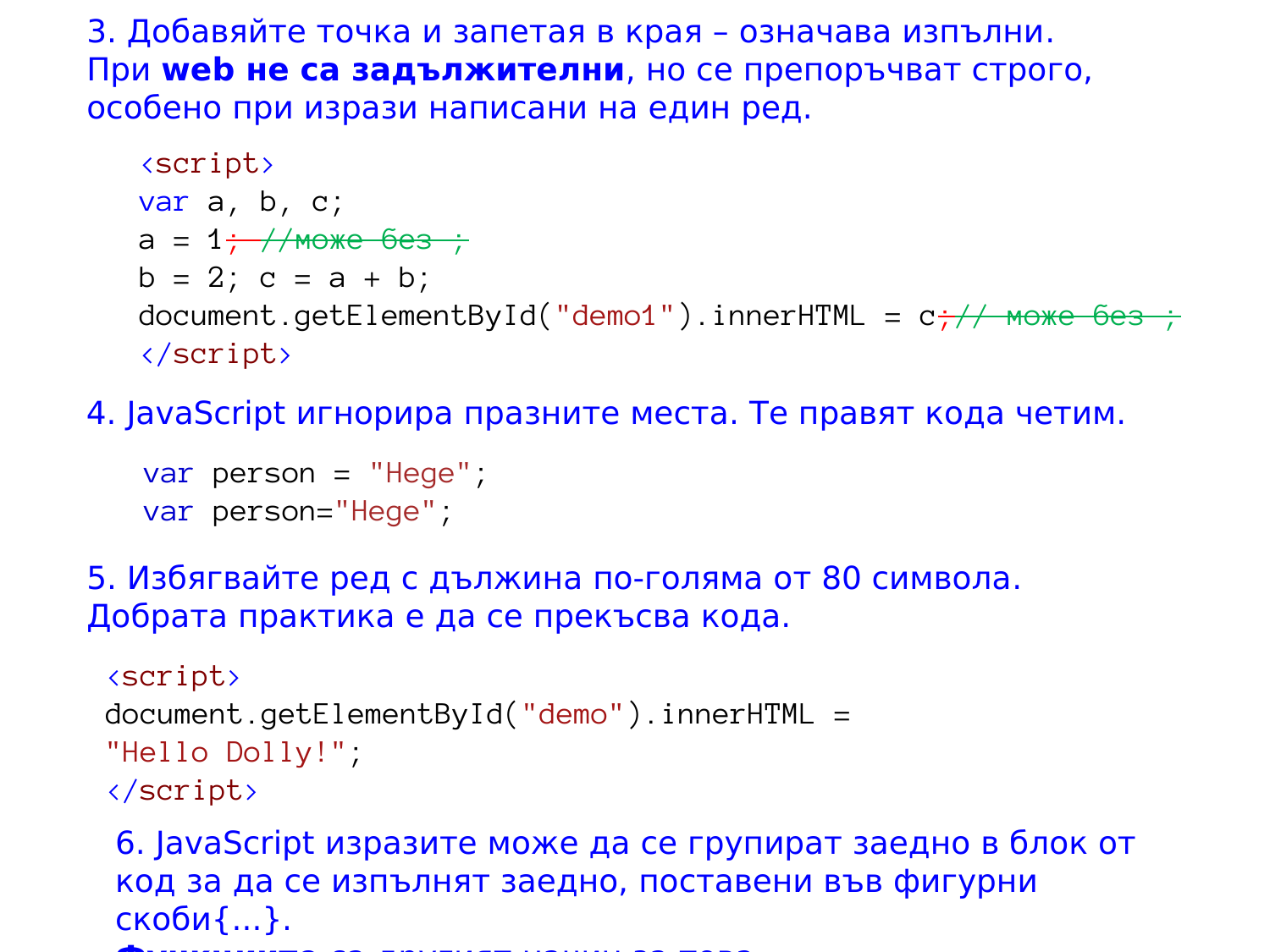

3. Добавяйте точка и запетая в края – означава изпълни.
При web не са задължителни, но се препоръчват строго, особено при изрази написани на един ред.
<script>
var a, b, c;
a = 1; //може без ;
b = 2; c = a + b;
document.getElementById("demo1").innerHTML = c;// може без ;
</script>
4. JavaScript игнорира празните места. Те правят кода четим.
var person = "Hege";
var person="Hege";
5. Избягвайте ред с дължина по-голяма от 80 символа. Добрата практика е да се прекъсва кода.
<script>
document.getElementById("demo").innerHTML =
"Hello Dolly!";
</script>
6. JavaScript изразите може да се групират заедно в блок от код за да се изпълнят заедно, поставени във фигурни скоби{...}.
Функциите са другият начин за това.
5